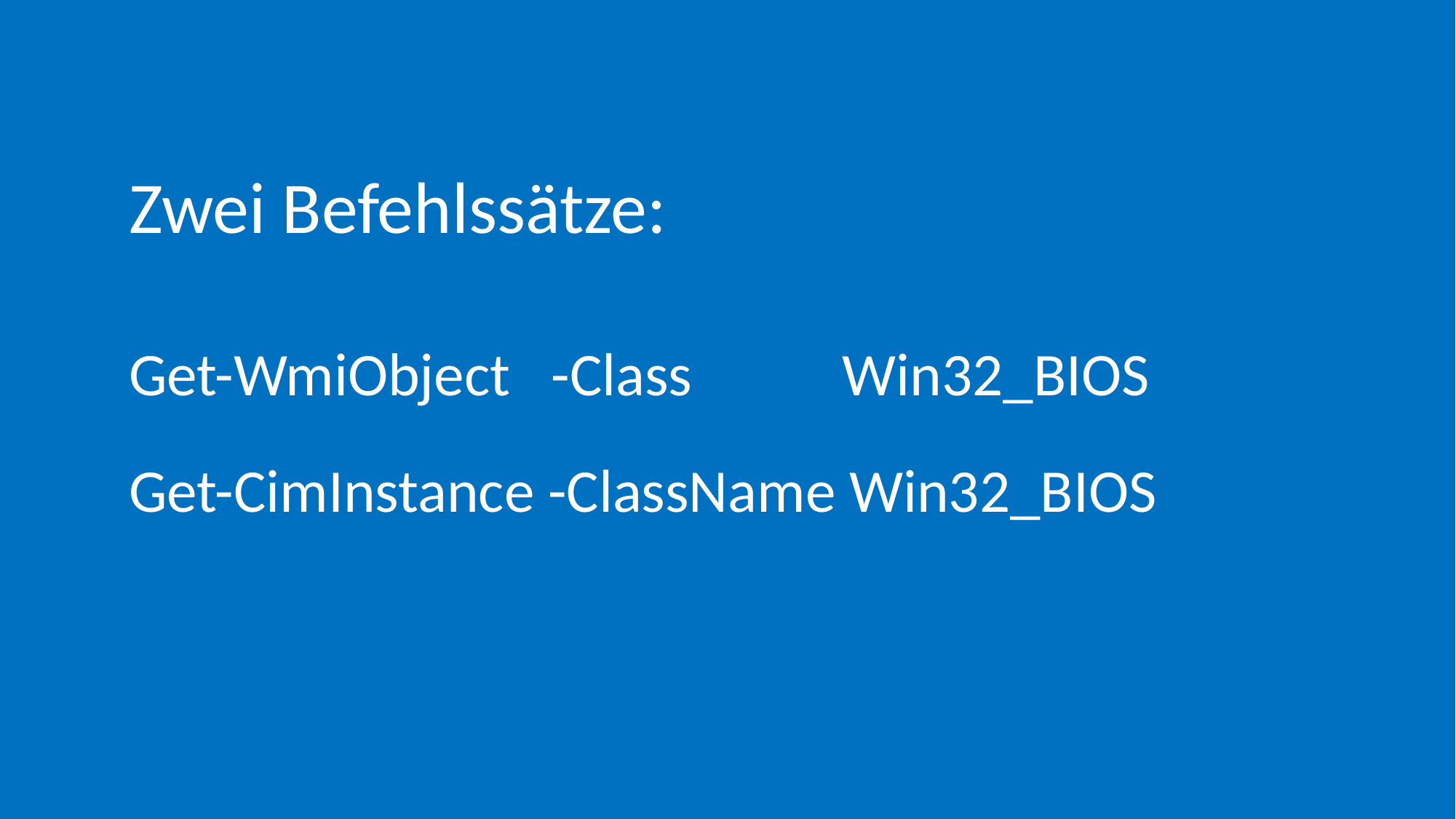

Zwei Befehlssätze:

Get-WmiObject   -Class           Win32_BIOS

Get-CimInstance -ClassName Win32_BIOS